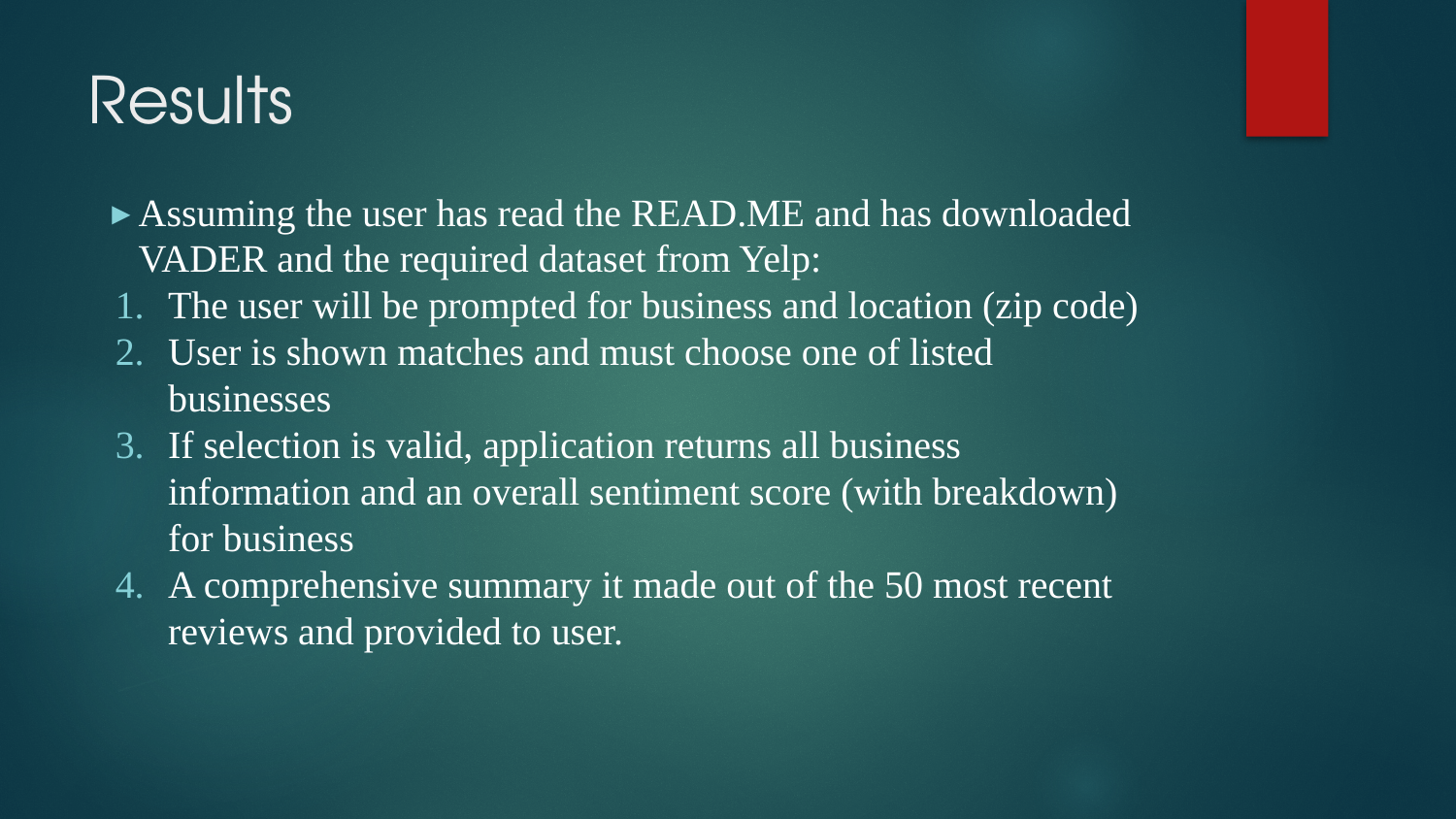

# Results
Assuming the user has read the READ.ME and has downloaded VADER and the required dataset from Yelp:
The user will be prompted for business and location (zip code)
User is shown matches and must choose one of listed businesses
If selection is valid, application returns all business information and an overall sentiment score (with breakdown) for business
A comprehensive summary it made out of the 50 most recent reviews and provided to user.